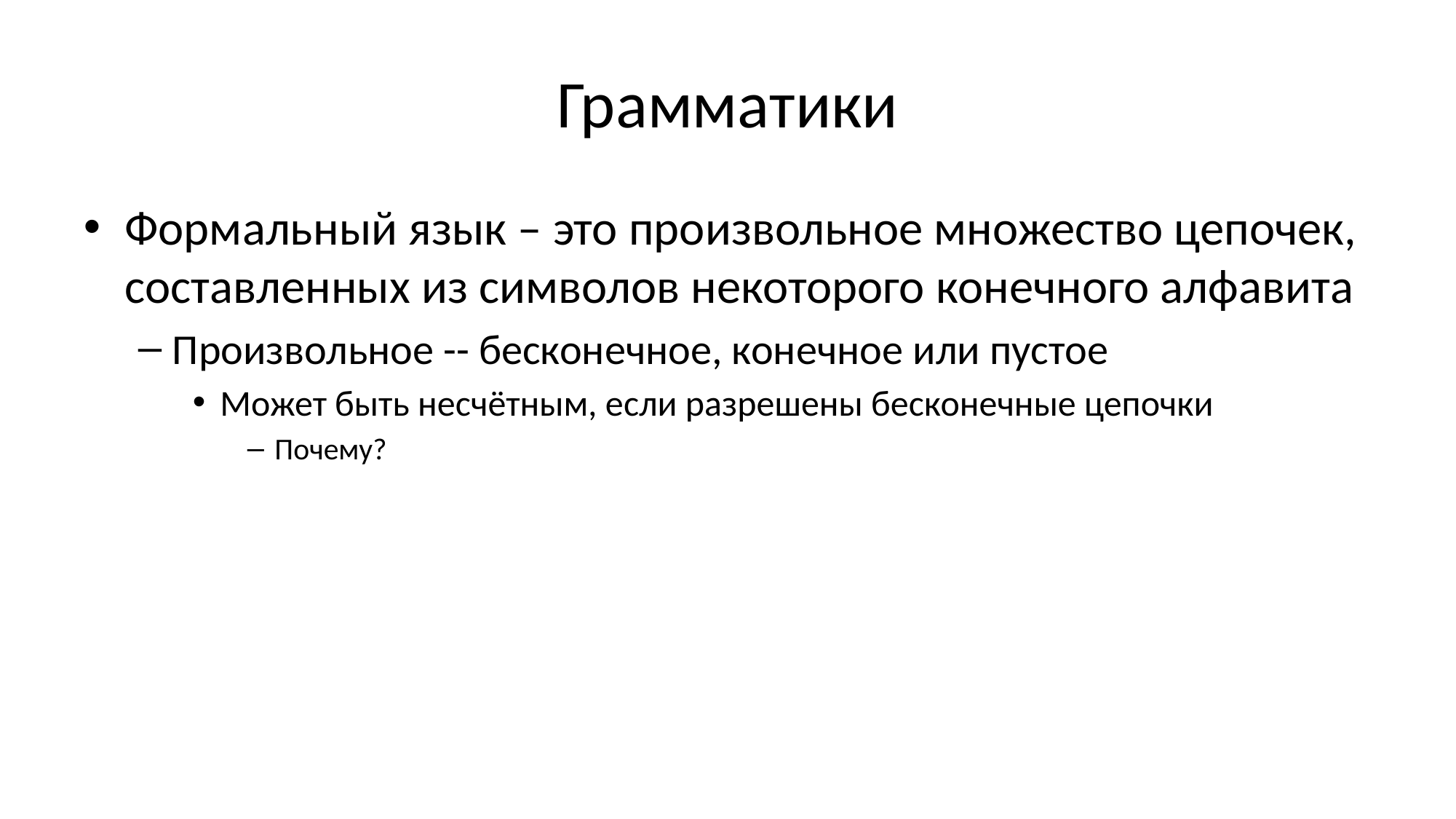

# Грамматики
Формальный язык – это произвольное множество цепочек, составленных из символов некоторого конечного алфавита
Произвольное -- бесконечное, конечное или пустое
Может быть несчётным, если разрешены бесконечные цепочки
Почему?

Грамматика – это конечное описание формального языка
Не у каждого языка есть грамматика
Почему?